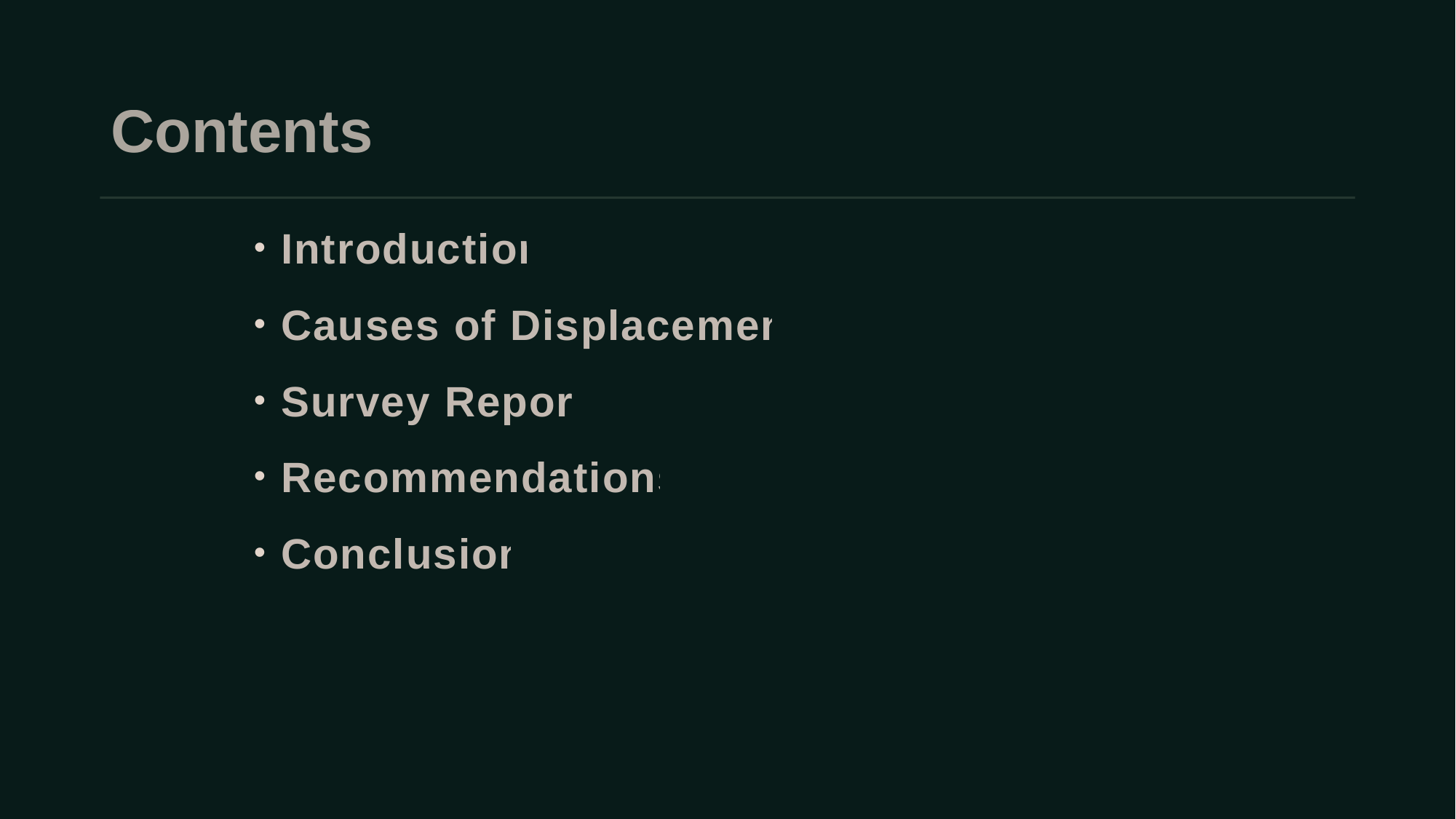

# Contents
Introduction
Causes of Displacement
Survey Report
Recommendations
Conclusion